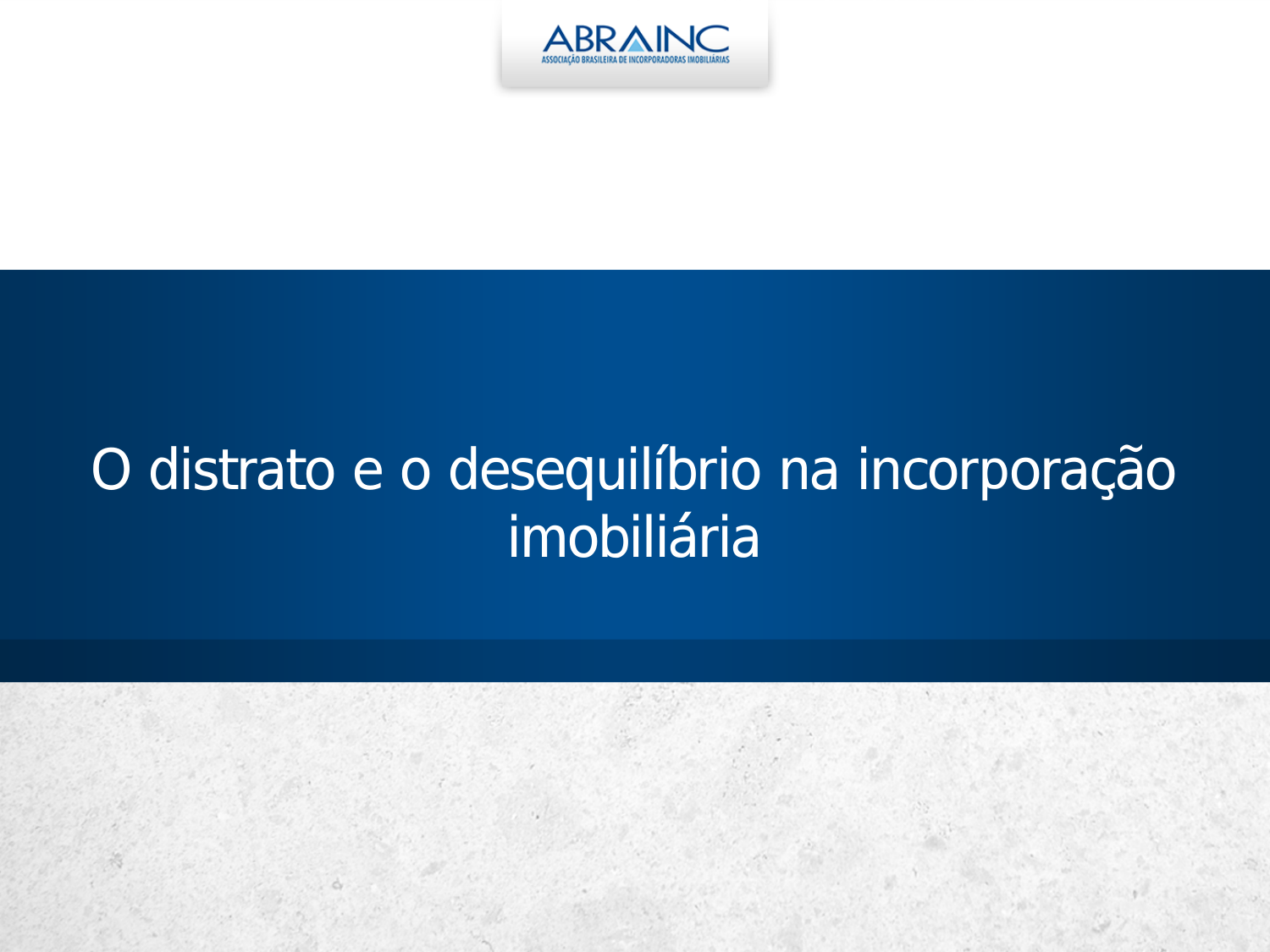

O distrato e o desequilíbrio na incorporação imobiliária